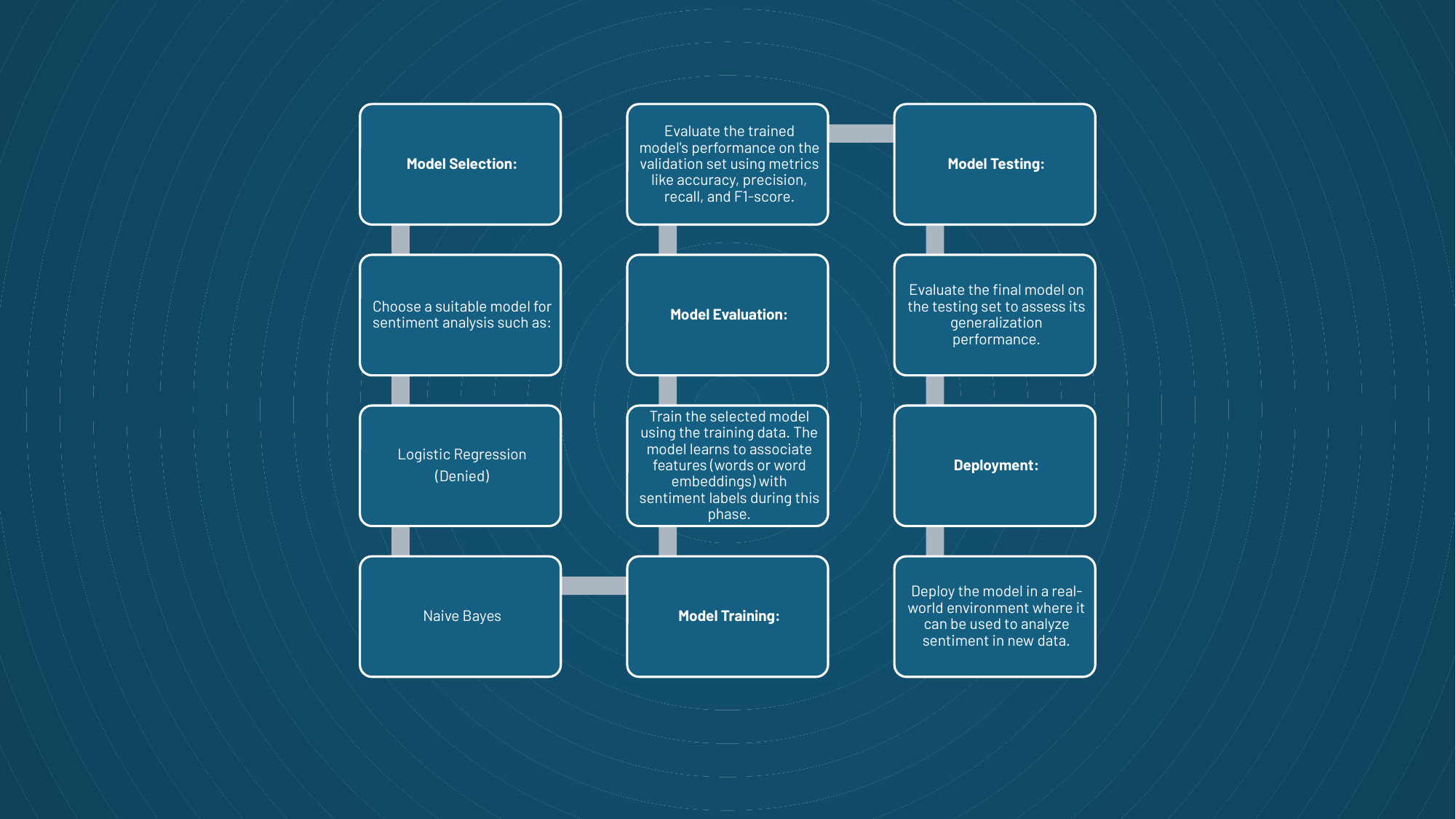

Model Selection:
Choose a suitable model for sentiment analysis such as:
Logistic Regression
(Denied)
Naive Bayes
Model Training:
Train the selected model using the training data. The model learns to associate features (words or word embeddings) with sentiment labels during this phase.
Model Evaluation:
Evaluate the trained model's performance on the validation set using metrics like accuracy, precision, recall, and F1-score.
Model Testing:
Evaluate the final model on the testing set to assess its generalization performance.
Deployment:
Deploy the model in a real-world environment where it can be used to analyze sentiment in new data.